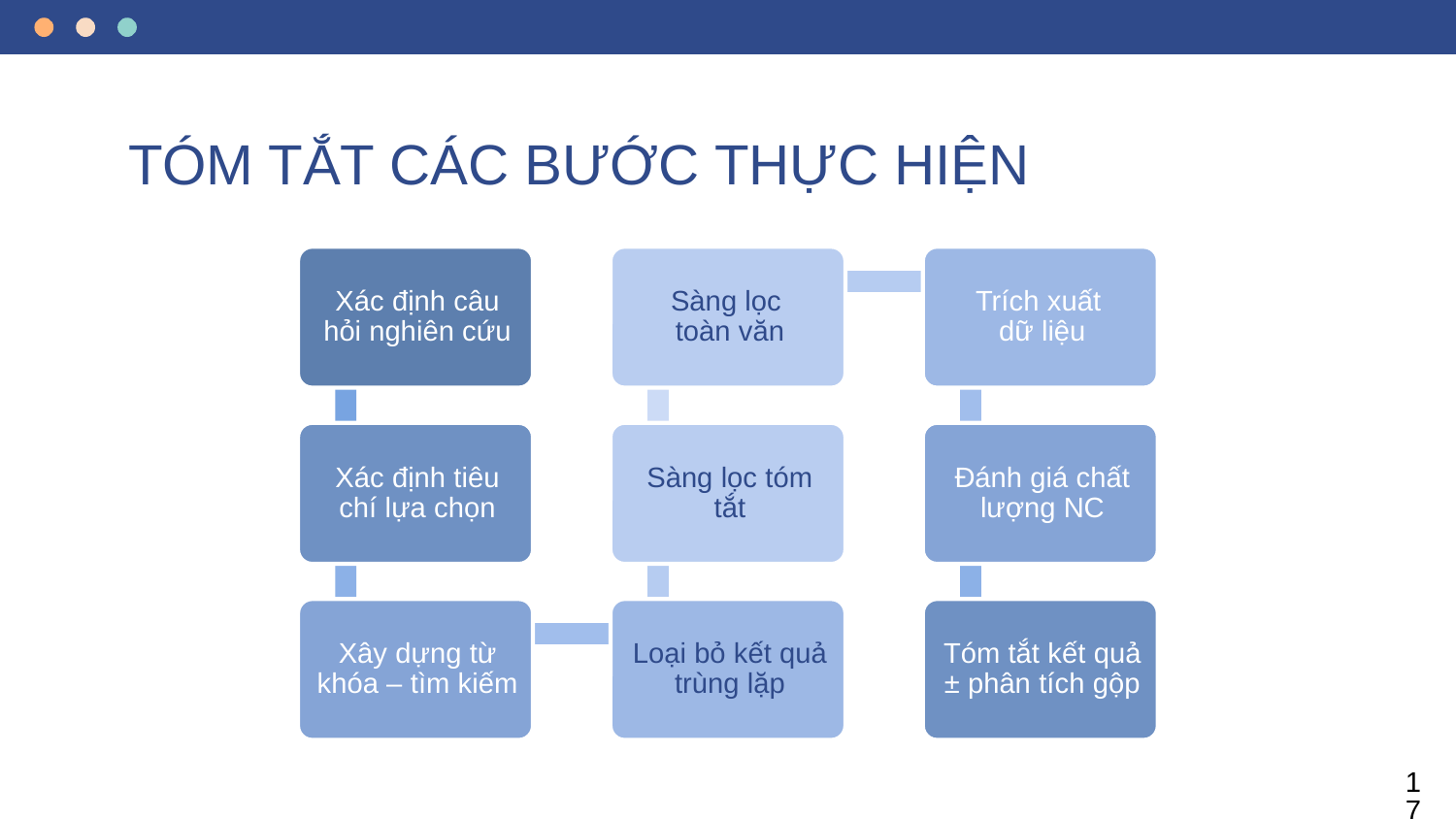

# TÓM TẮT CÁC BƯỚC THỰC HIỆN
Xác định câu hỏi nghiên cứu
Xác định tiêu chí lựa chọn
Xây dựng từ khóa – tìm kiếm
Loại bỏ kết quả trùng lặp
Sàng lọc tóm tắt
Sàng lọc
toàn văn
Trích xuất
dữ liệu
Đánh giá chất lượng NC
Tóm tắt kết quả ± phân tích gộp
17